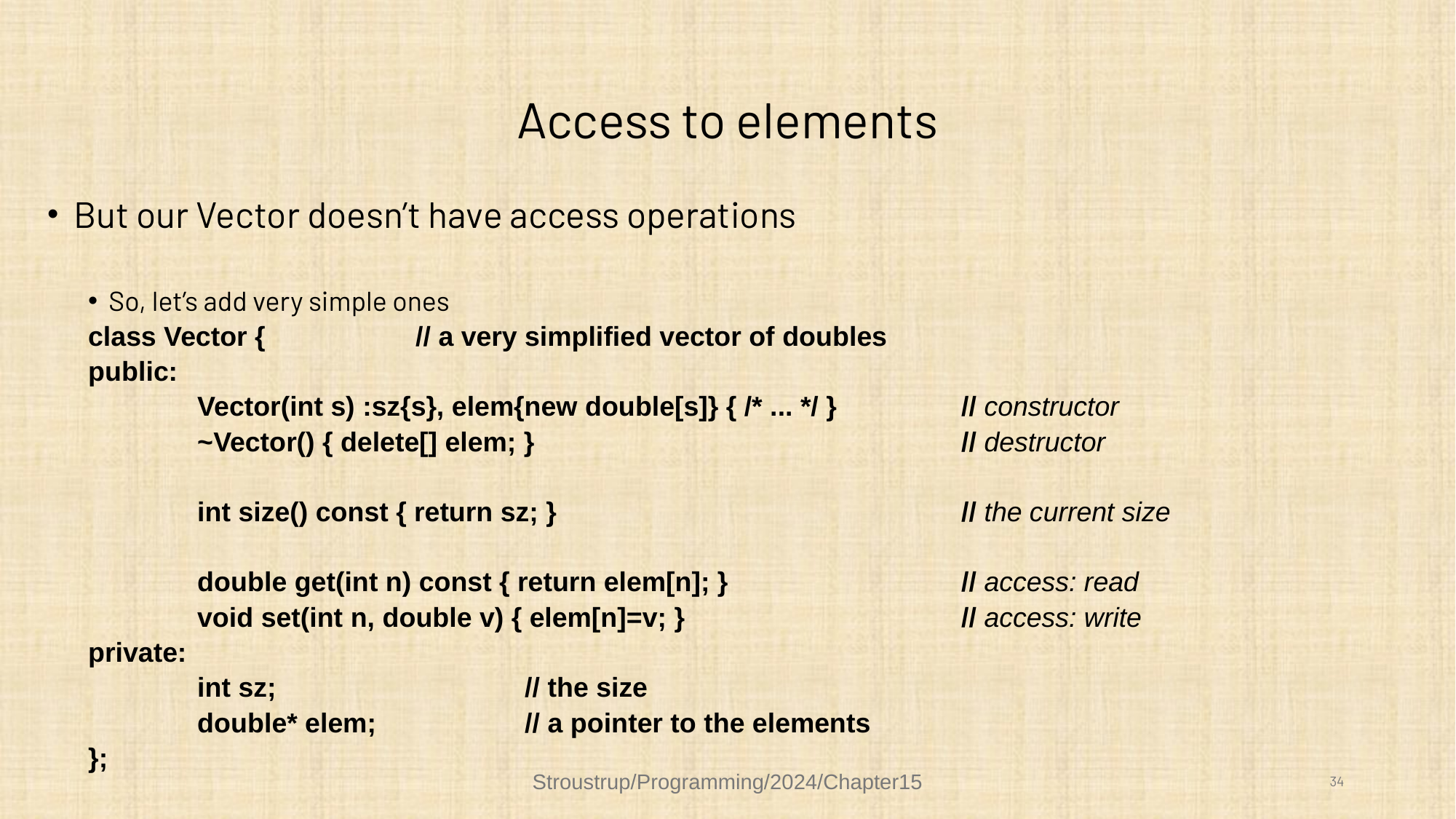

# Access to elements
 But our Vector doesn’t have access operations

So, let’s add very simple ones
class Vector {		// a very simplified vector of doubles
public:
 	Vector(int s) :sz{s}, elem{new double[s]} { /* ... */ }		// constructor
	~Vector() { delete[] elem; }				// destructor

 	int size() const { return sz; }				// the current size

	double get(int n) const { return elem[n]; }			// access: read
	void set(int n, double v) { elem[n]=v; }			// access: write
private:
	int sz;			// the size
	double* elem; 		// a pointer to the elements
};

Stroustrup/Programming/2024/Chapter15
34